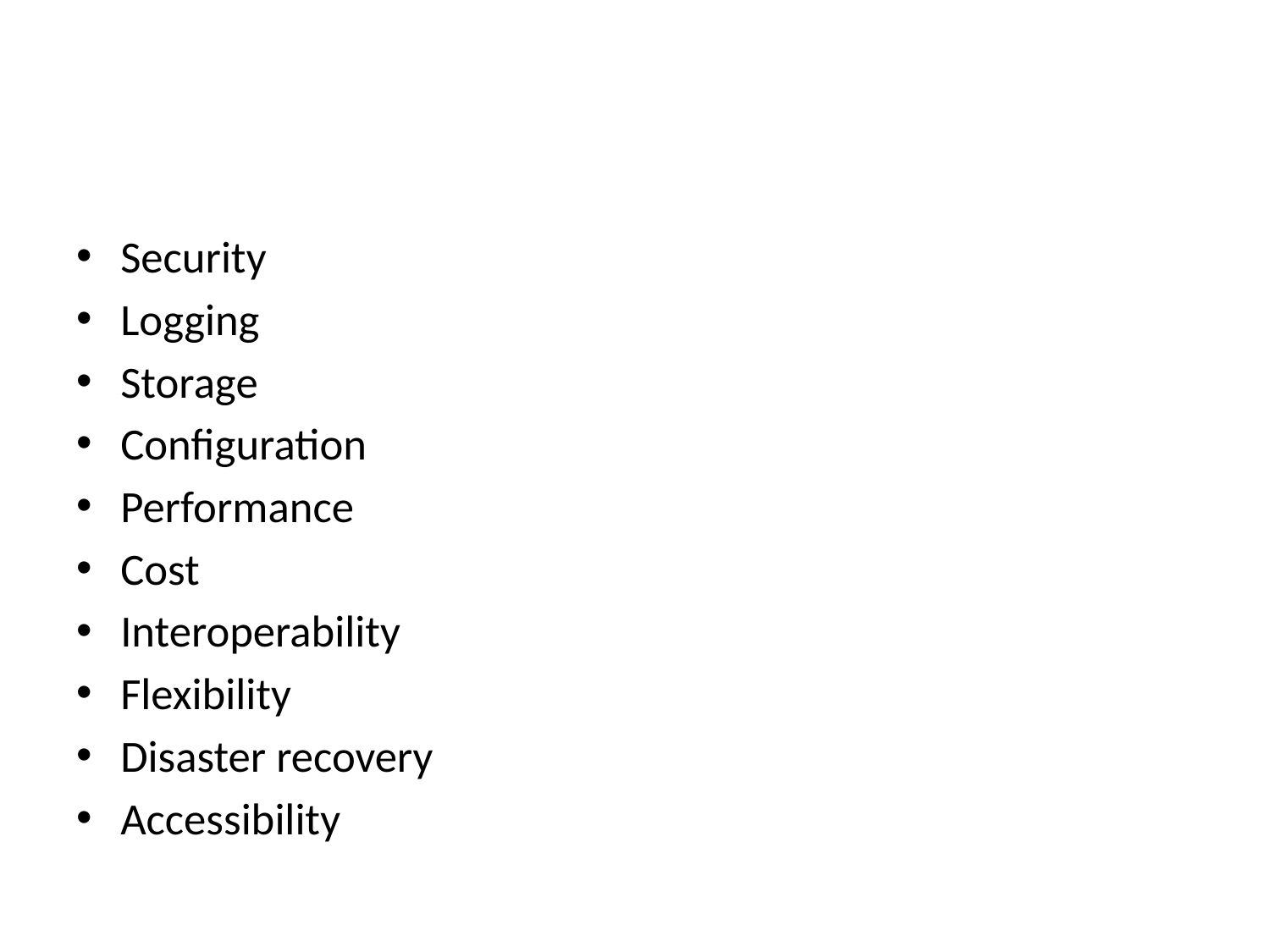

#
Security
Logging
Storage
Configuration
Performance
Cost
Interoperability
Flexibility
Disaster recovery
Accessibility